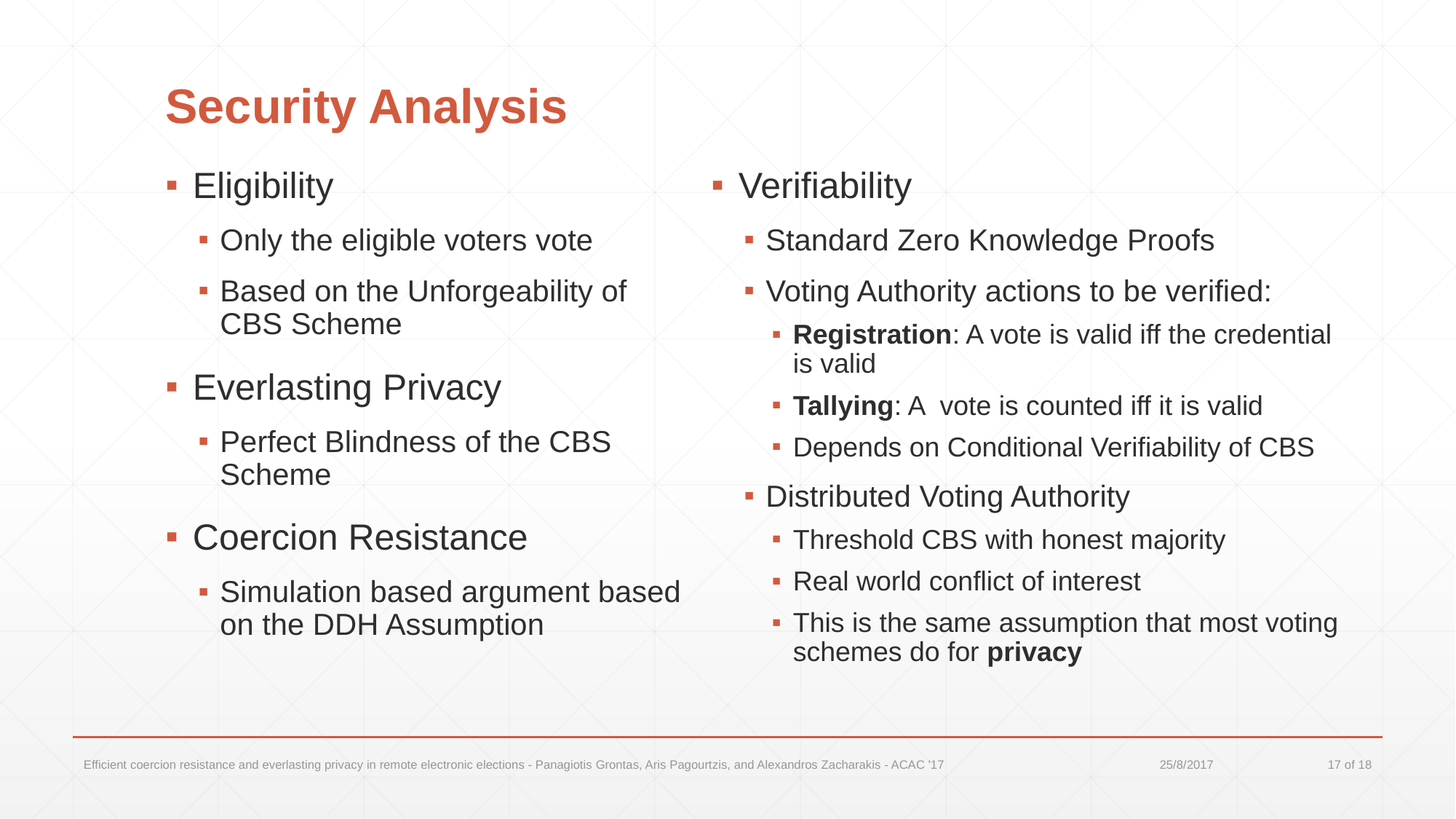

# Security Analysis
Eligibility
Only the eligible voters vote
Based on the Unforgeability of CBS Scheme
Everlasting Privacy
Perfect Blindness of the CBS Scheme
Coercion Resistance
Simulation based argument based on the DDH Assumption

Verifiability
Standard Zero Knowledge Proofs
Voting Authority actions to be verified:
Registration: A vote is valid iff the credential is valid
Tallying: A  vote is counted iff it is valid
Depends on Conditional Verifiability of CBS
Distributed Voting Authority
Threshold CBS with honest majority
Real world conflict of interest
This is the same assumption that most voting schemes do for privacy

Efficient coercion resistance and everlasting privacy in remote electronic elections - Panagiotis Grontas, Aris Pagourtzis, and Alexandros Zacharakis - ACAC '17
25/8/2017
17 of 18